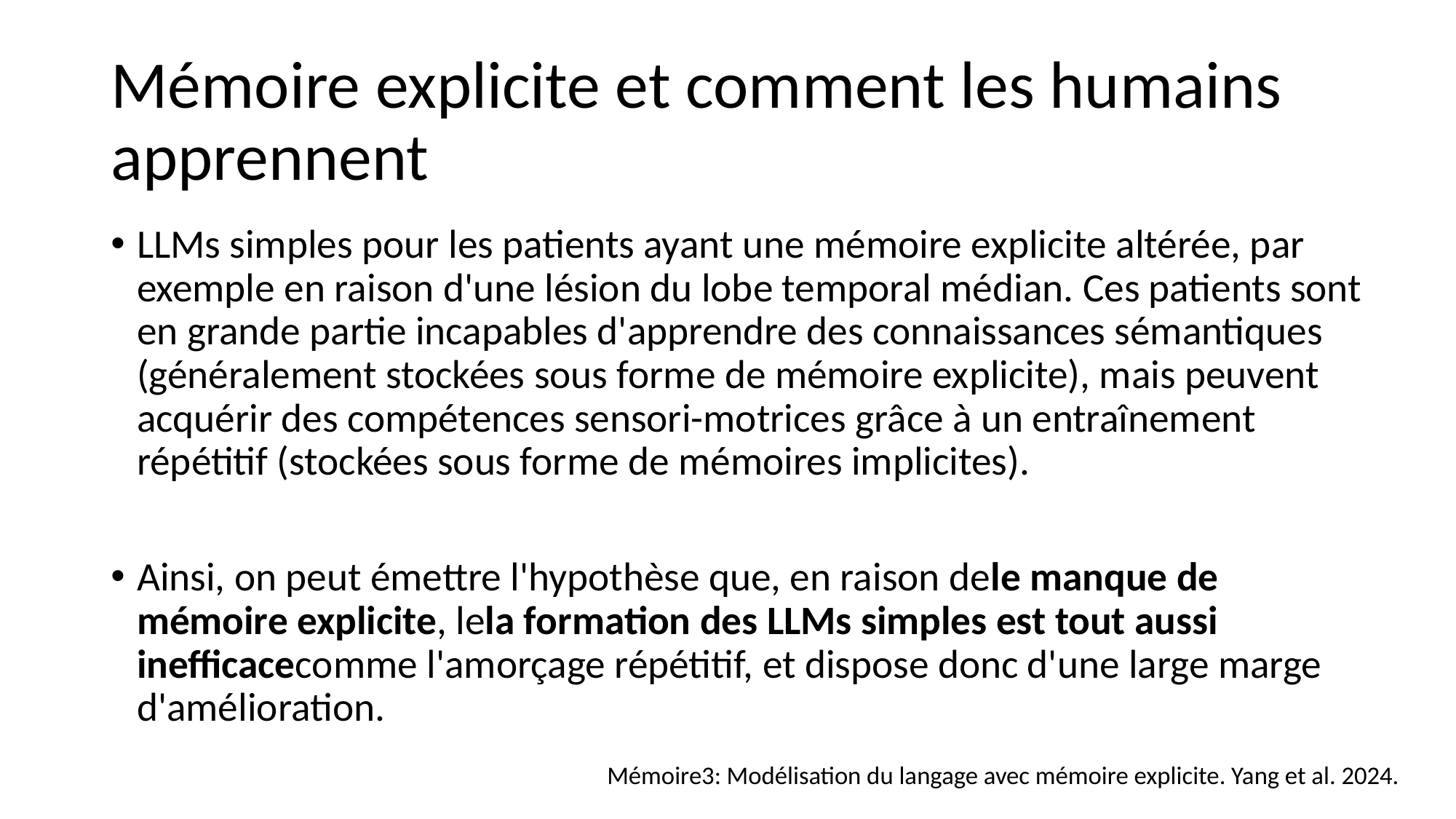

# Mémoire explicite et comment les humains apprennent
LLMs simples pour les patients ayant une mémoire explicite altérée, par exemple en raison d'une lésion du lobe temporal médian. Ces patients sont en grande partie incapables d'apprendre des connaissances sémantiques (généralement stockées sous forme de mémoire explicite), mais peuvent acquérir des compétences sensori-motrices grâce à un entraînement répétitif (stockées sous forme de mémoires implicites).

Ainsi, on peut émettre l'hypothèse que, en raison dele manque de mémoire explicite, lela formation des LLMs simples est tout aussi inefficacecomme l'amorçage répétitif, et dispose donc d'une large marge d'amélioration.
Mémoire3: Modélisation du langage avec mémoire explicite. Yang et al. 2024.